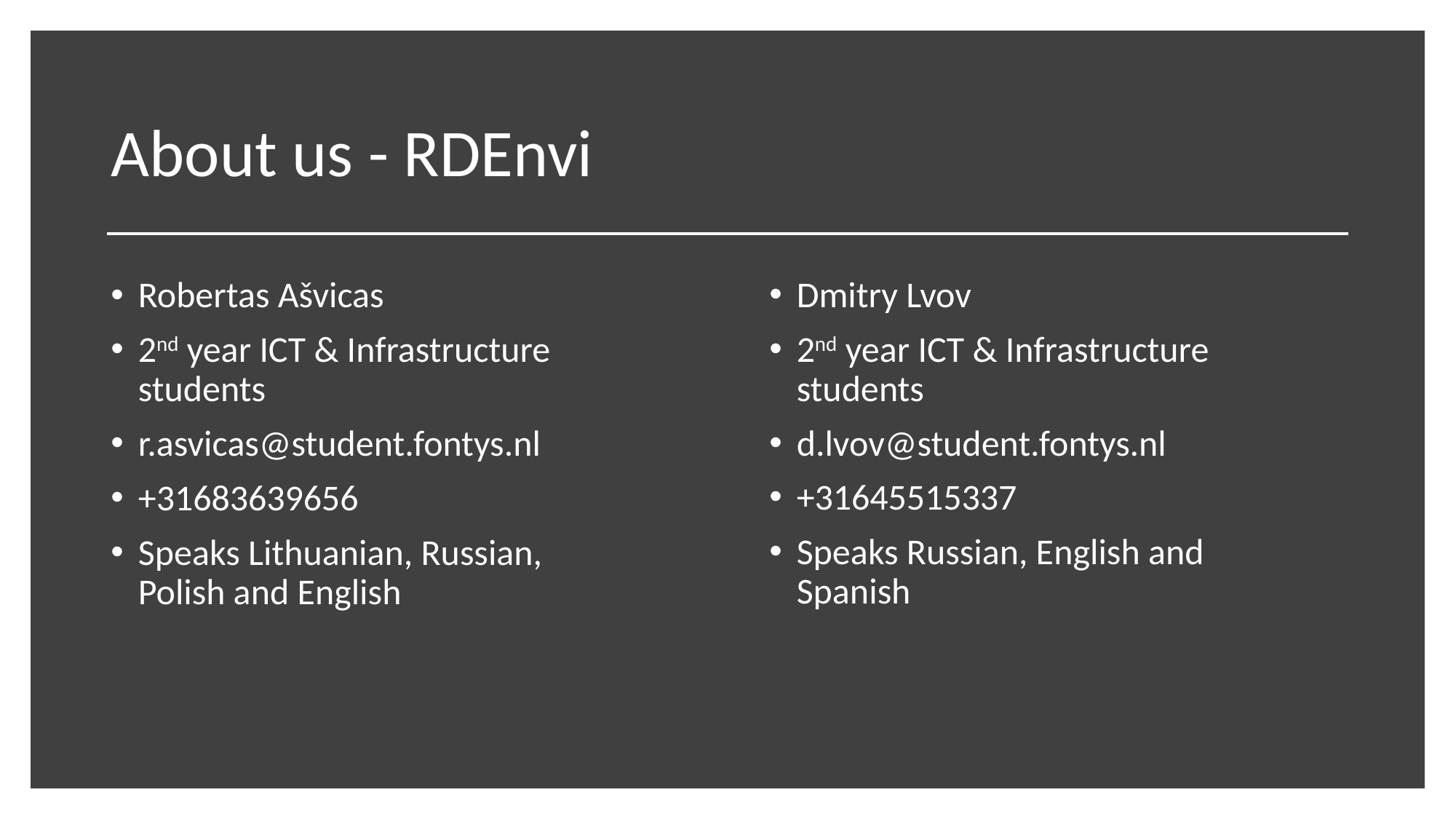

# About us - RDEnvi
Dmitry Lvov
2nd year ICT & Infrastructure students
d.lvov@student.fontys.nl
+31645515337
Speaks Russian, English and Spanish
Robertas Ašvicas
2nd year ICT & Infrastructure students
r.asvicas@student.fontys.nl
+31683639656
Speaks Lithuanian, Russian, Polish and English